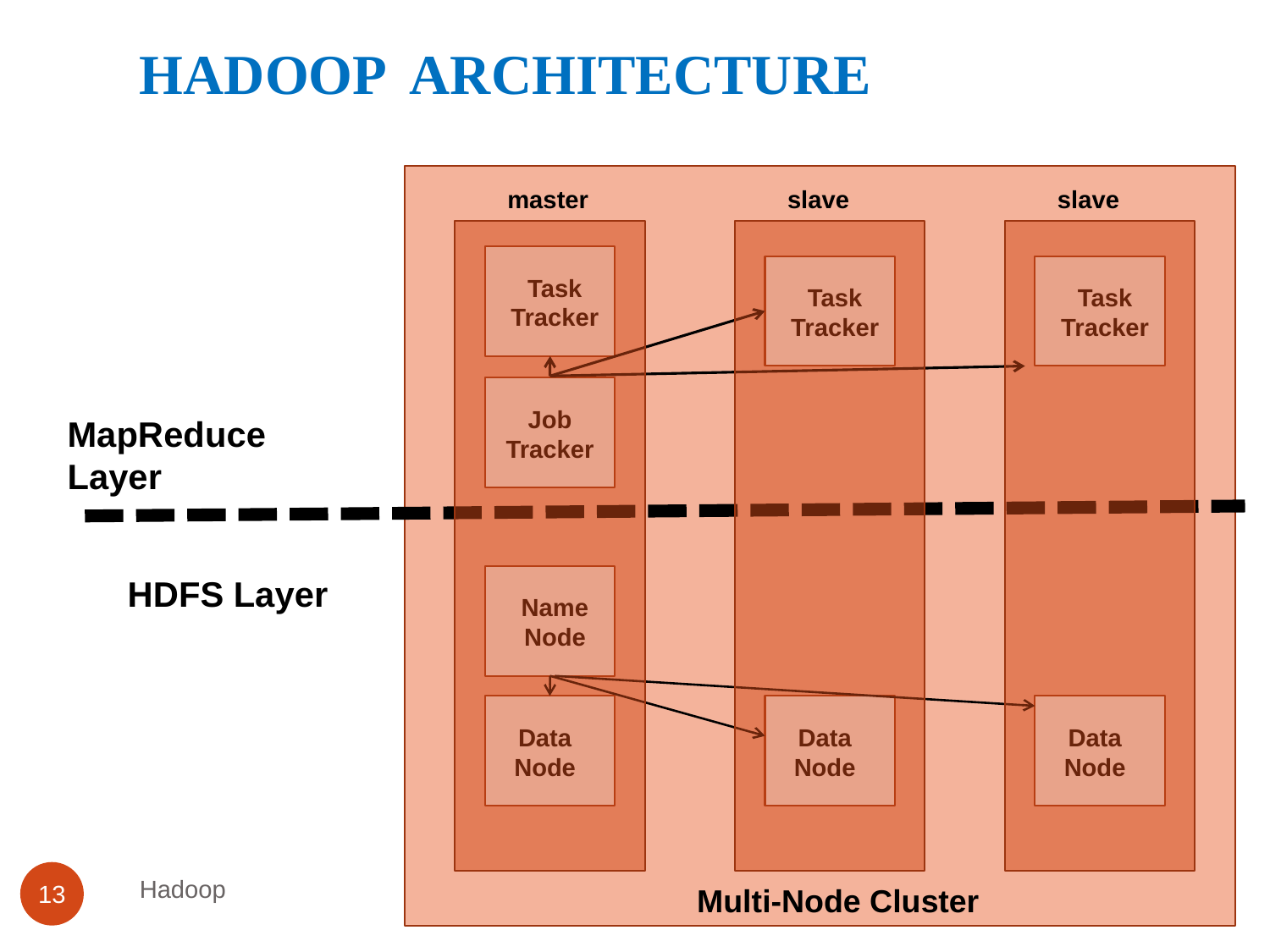

HADOOP  ARCHITECTURE

master
slave
slave

Task Tracker
Task Tracker
Task Tracker

Job
Tracker
MapReduce Layer
HDFS Layer

Name Node

Data Node
Data Node
Data
Node
Hadoop
13
Multi-Node Cluster